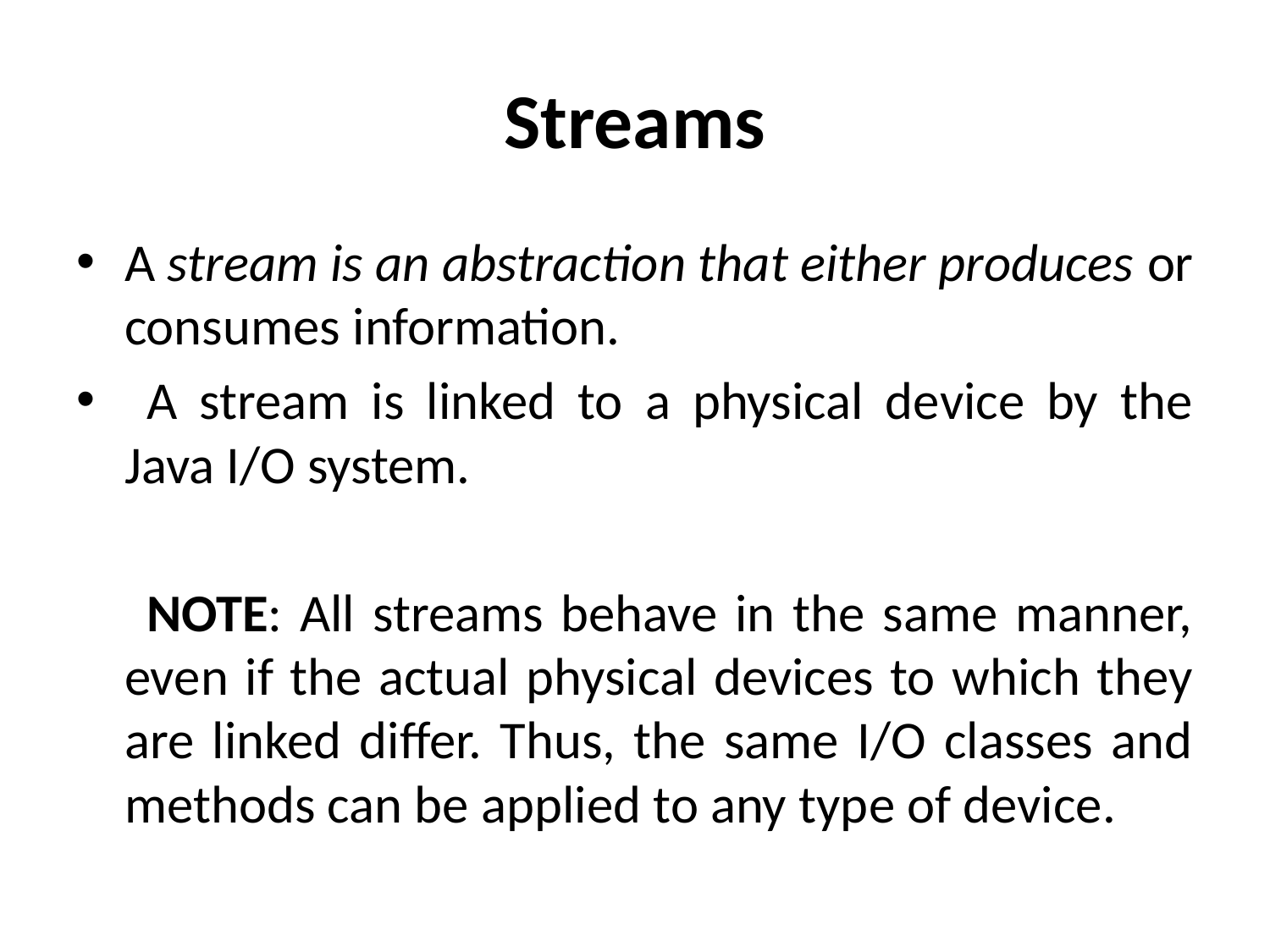

# Streams
A stream is an abstraction that either produces or consumes information.
 A stream is linked to a physical device by the Java I/O system.

    NOTE: All streams behave in the same manner, even if the actual physical devices to which they are linked differ. Thus, the same I/O classes and methods can be applied to any type of device.